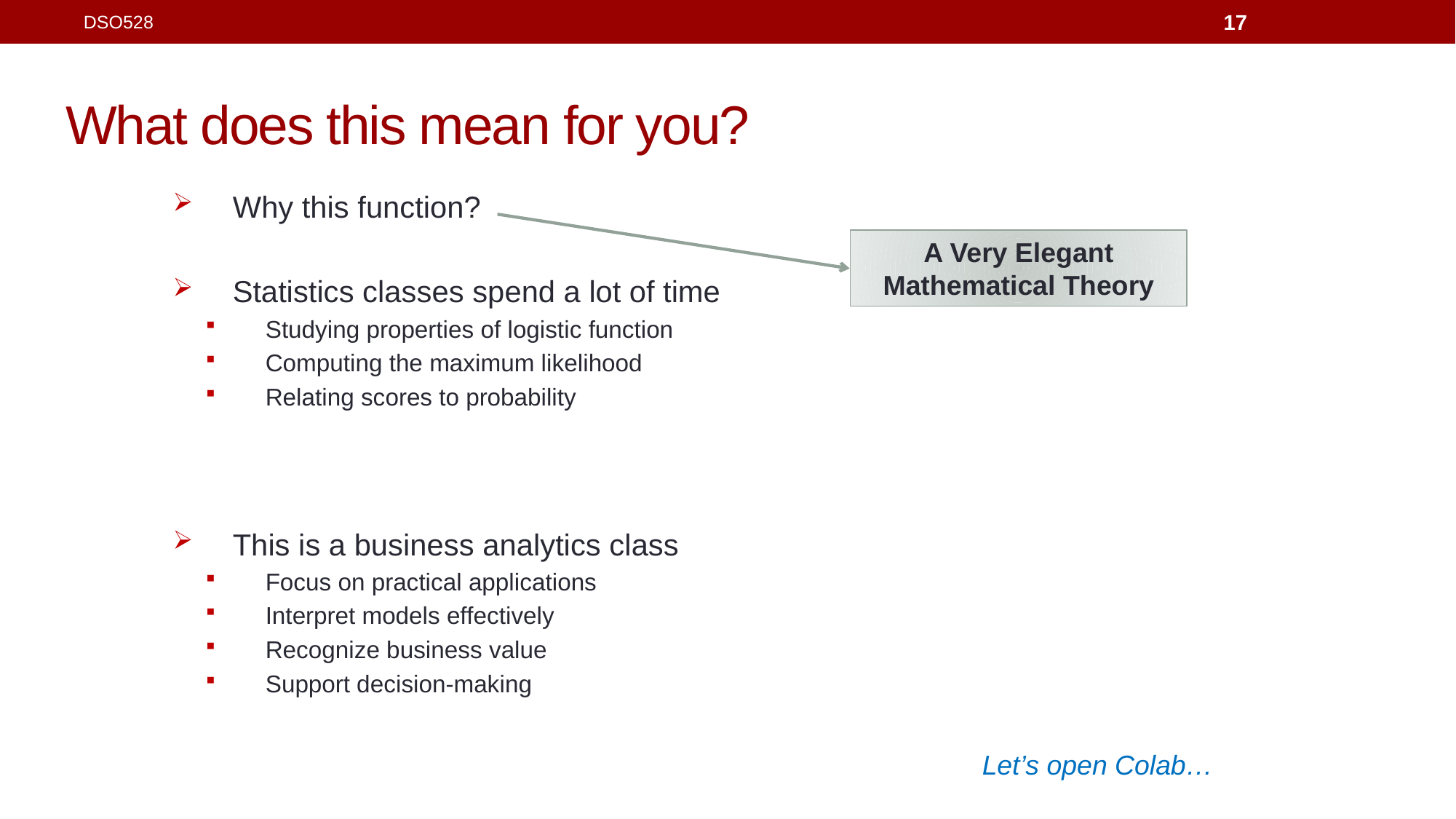

DSO528
17
# What does this mean for you?
Why this function?

Statistics classes spend a lot of time
Studying properties of logistic function
Computing the maximum likelihood
Relating scores to probability

This is a business analytics class
Focus on practical applications
Interpret models effectively
Recognize business value
Support decision-making

A Very Elegant Mathematical Theory
Let’s open Colab…